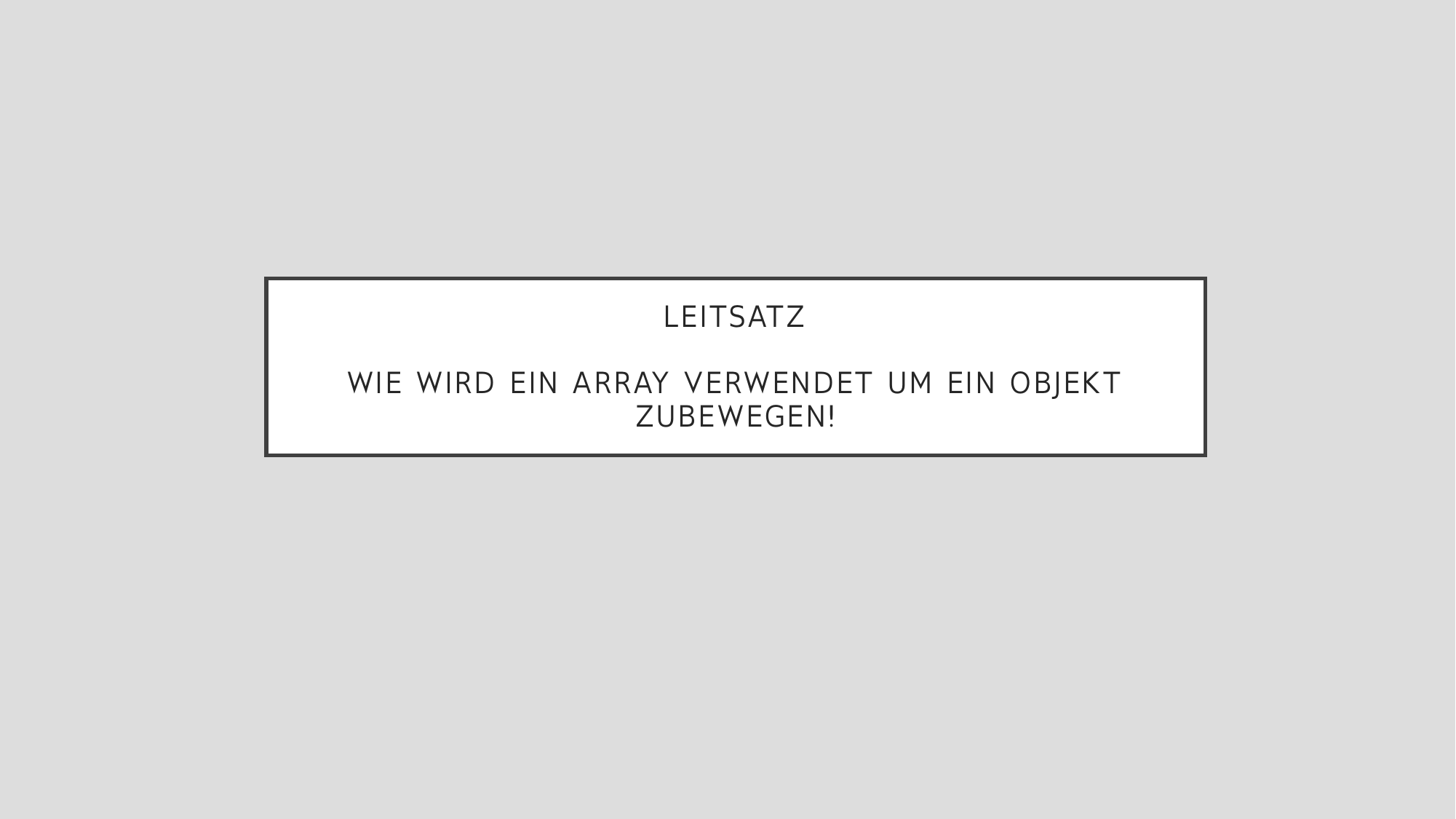

# LeitSatz Wie wird ein Array verwendet um ein Objekt zubewegen!